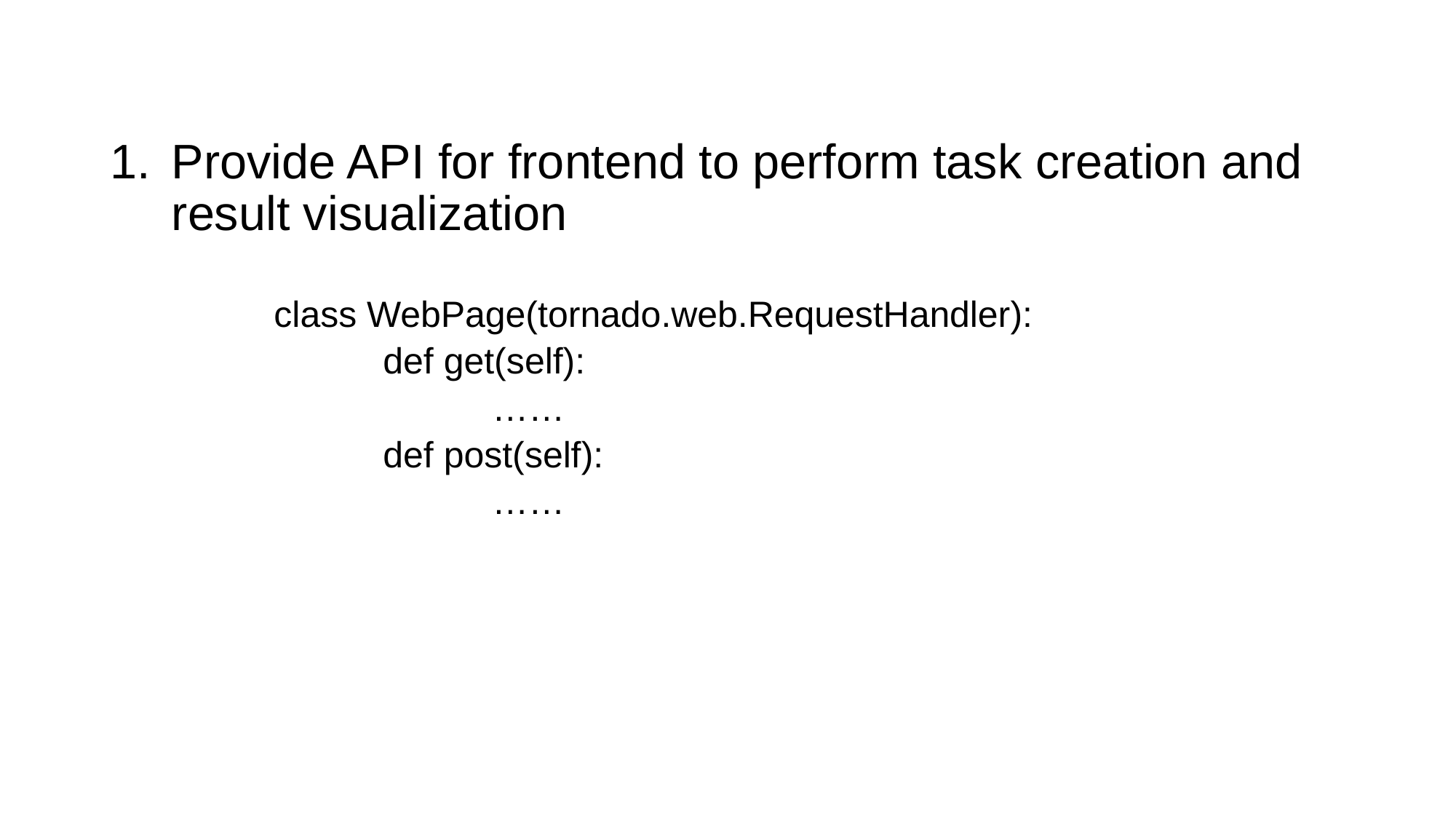

Provide API for frontend to perform task creation and result visualization

	class WebPage(tornado.web.RequestHandler):
		def get(self):
			……
		def post(self):
			……